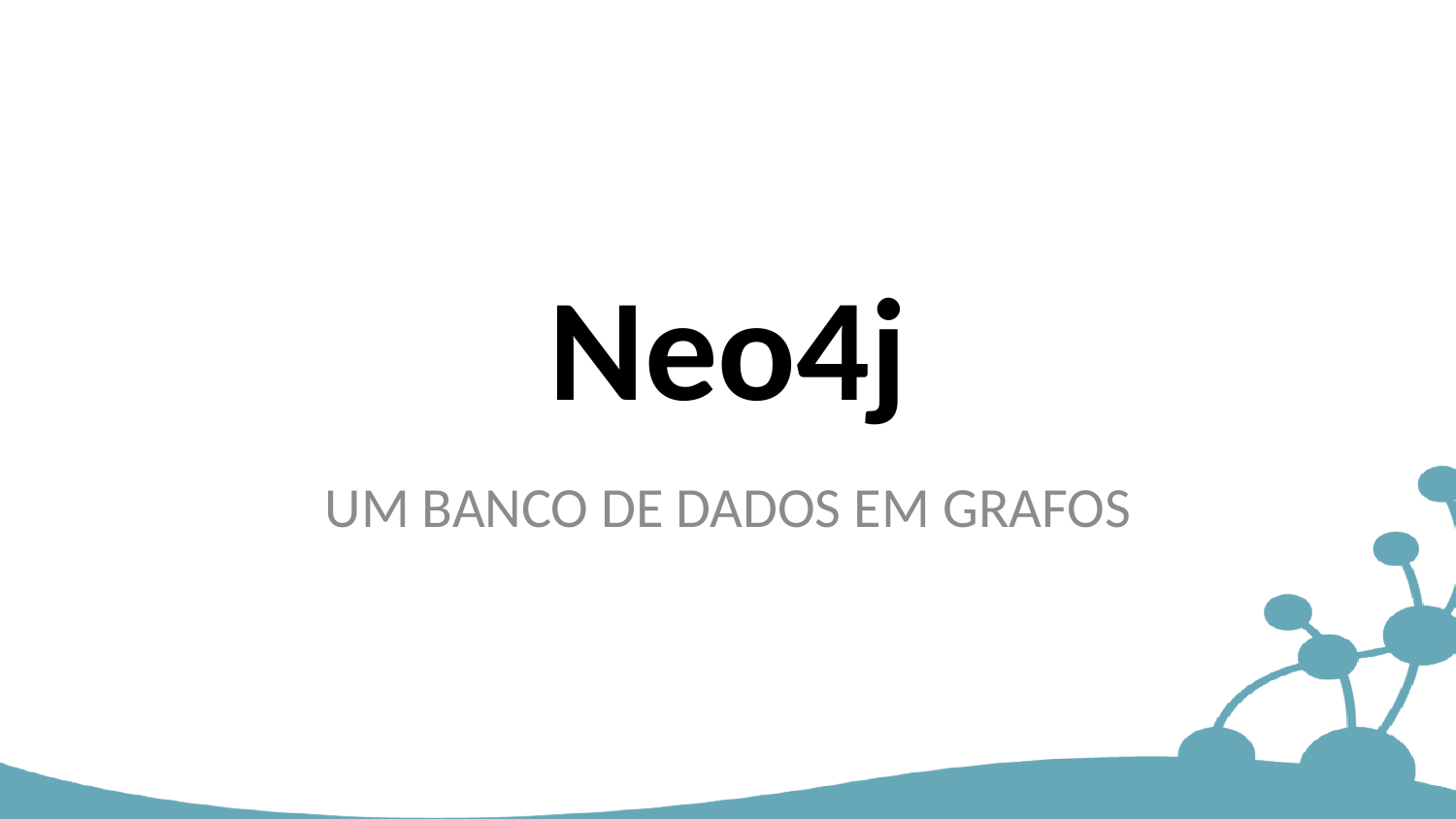

# Neo4j
UM BANCO DE DADOS EM GRAFOS